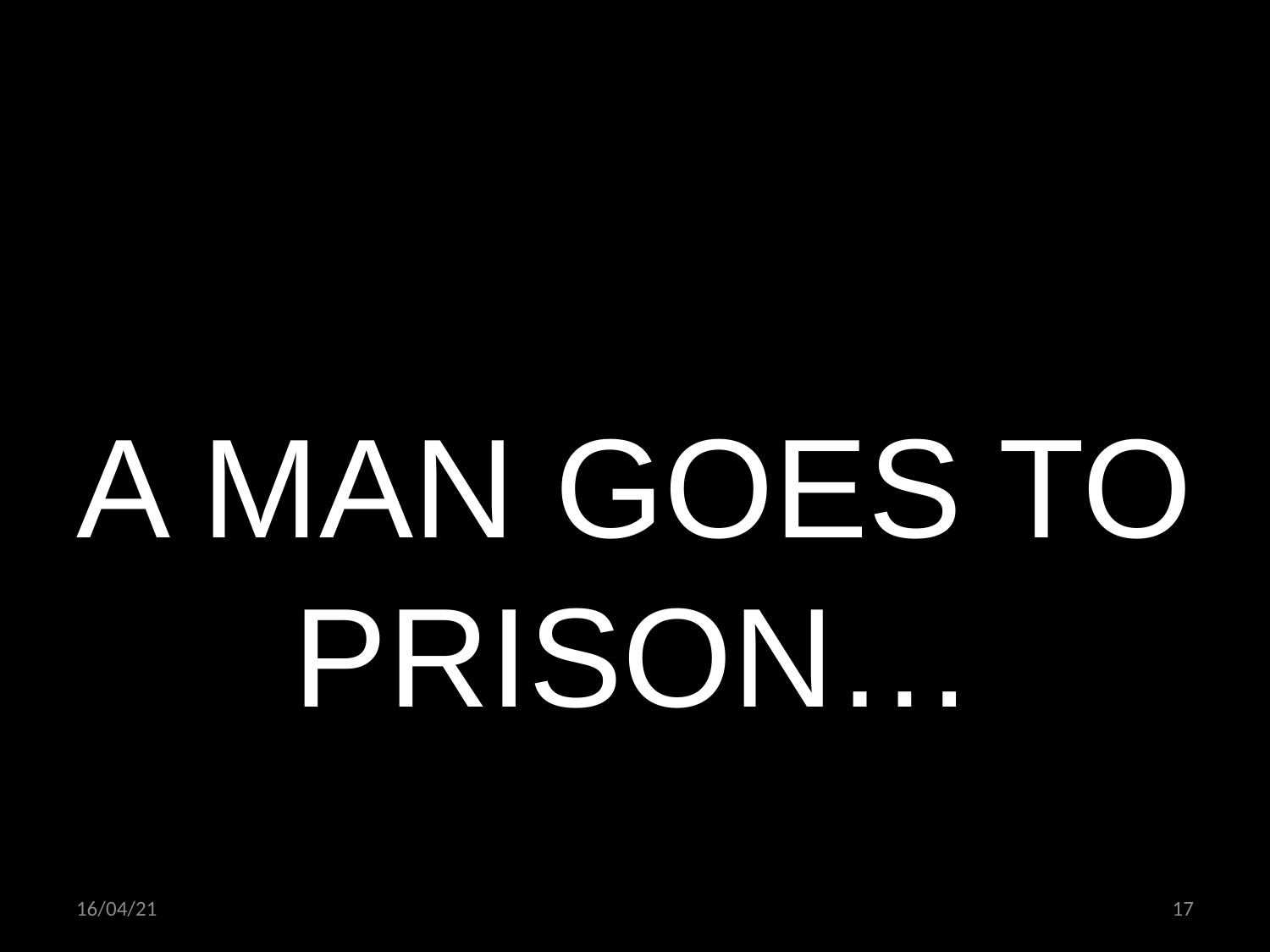

A MAN GOES TO PRISON…
16/04/21
17